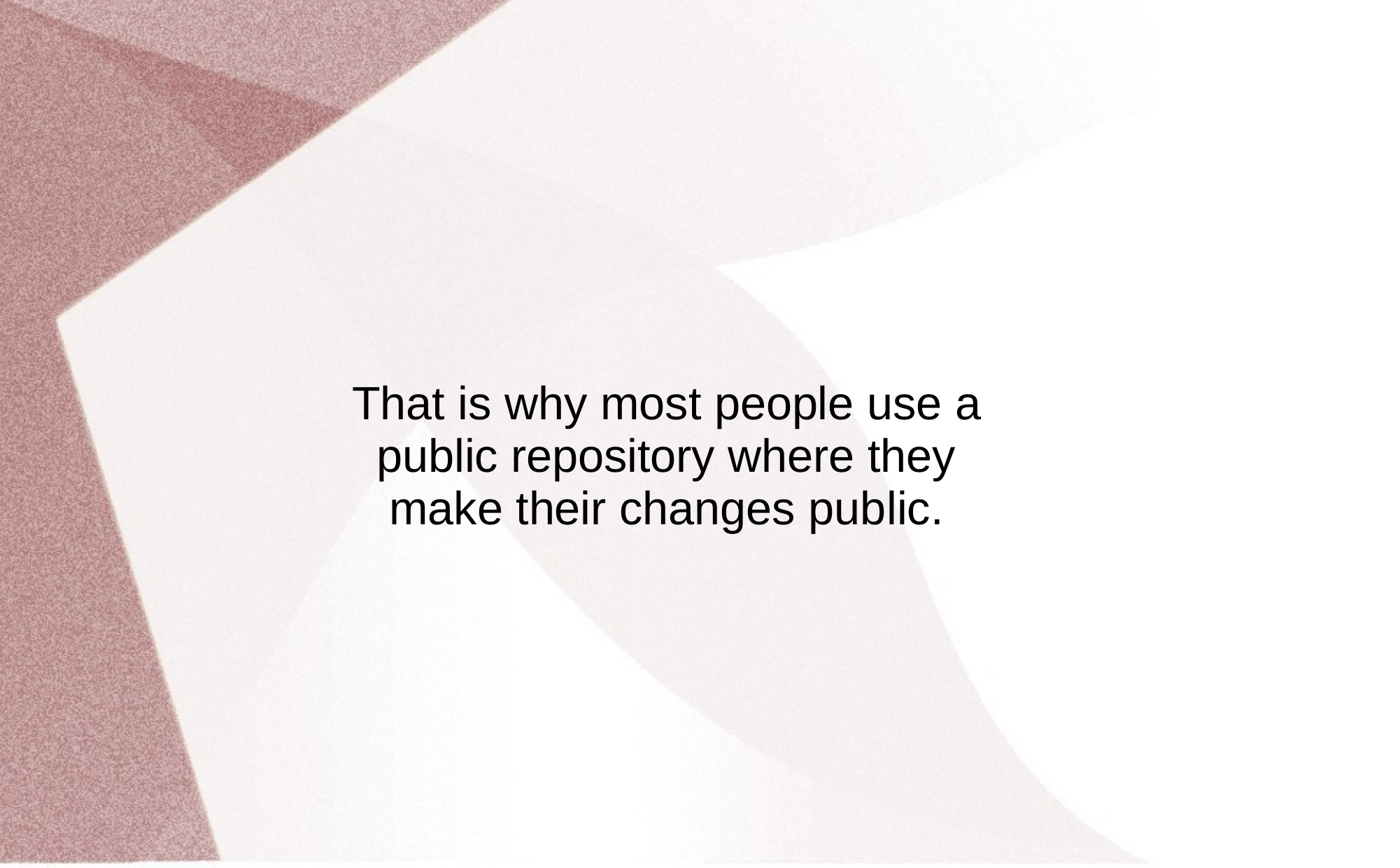

# That is why most people use a  public repository where they  make their changes public.